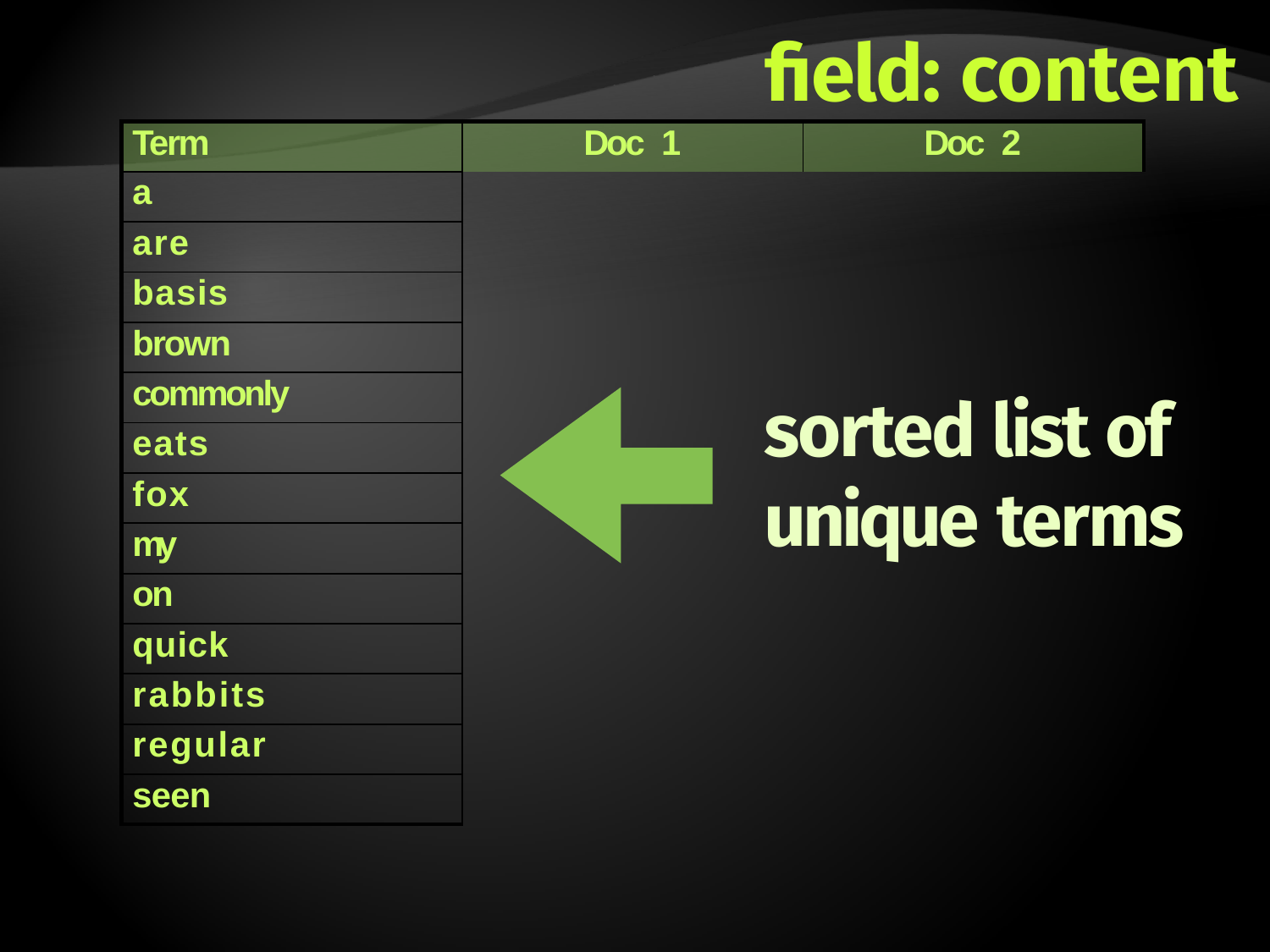

# field: content
| Term | Doc 1 | Doc 2 |
| --- | --- | --- |
| a |  |  |
| are |  |  |
| basis |  |  |
| brown |  |  |
| commonly |  |  |
| eats |  |  |
| fox |  |  |
| my |  |  |
| on |  |  |
| quick |  |  |
| rabbits |  |  |
| regular |  |  |
| seen |  |  |
sorted list of  unique terms